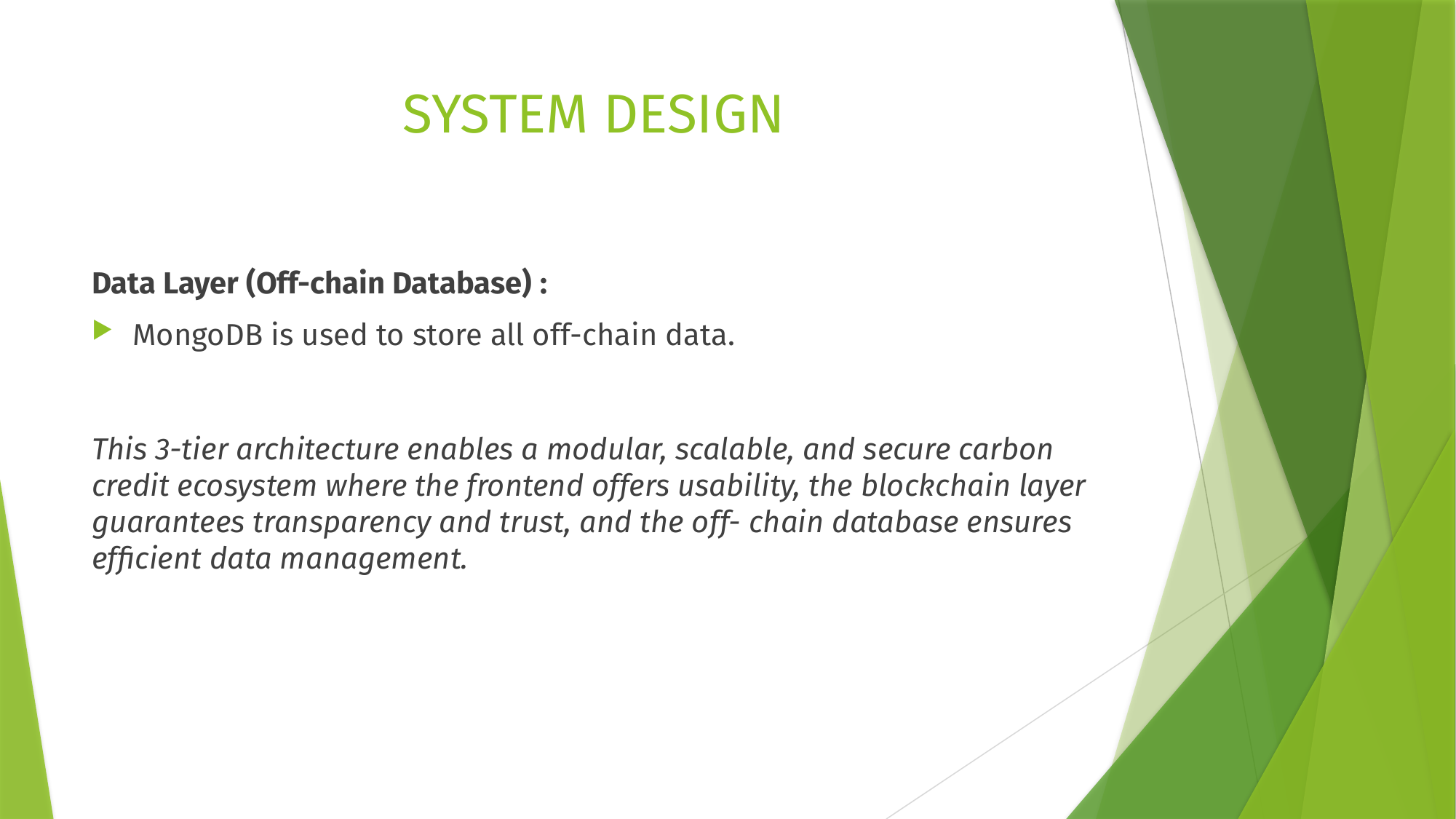

# SYSTEM DESIGN
Data Layer (Off-chain Database) :
MongoDB is used to store all off-chain data.

This 3-tier architecture enables a modular, scalable, and secure carbon credit ecosystem where the frontend offers usability, the blockchain layer guarantees transparency and trust, and the off- chain database ensures efficient data management.